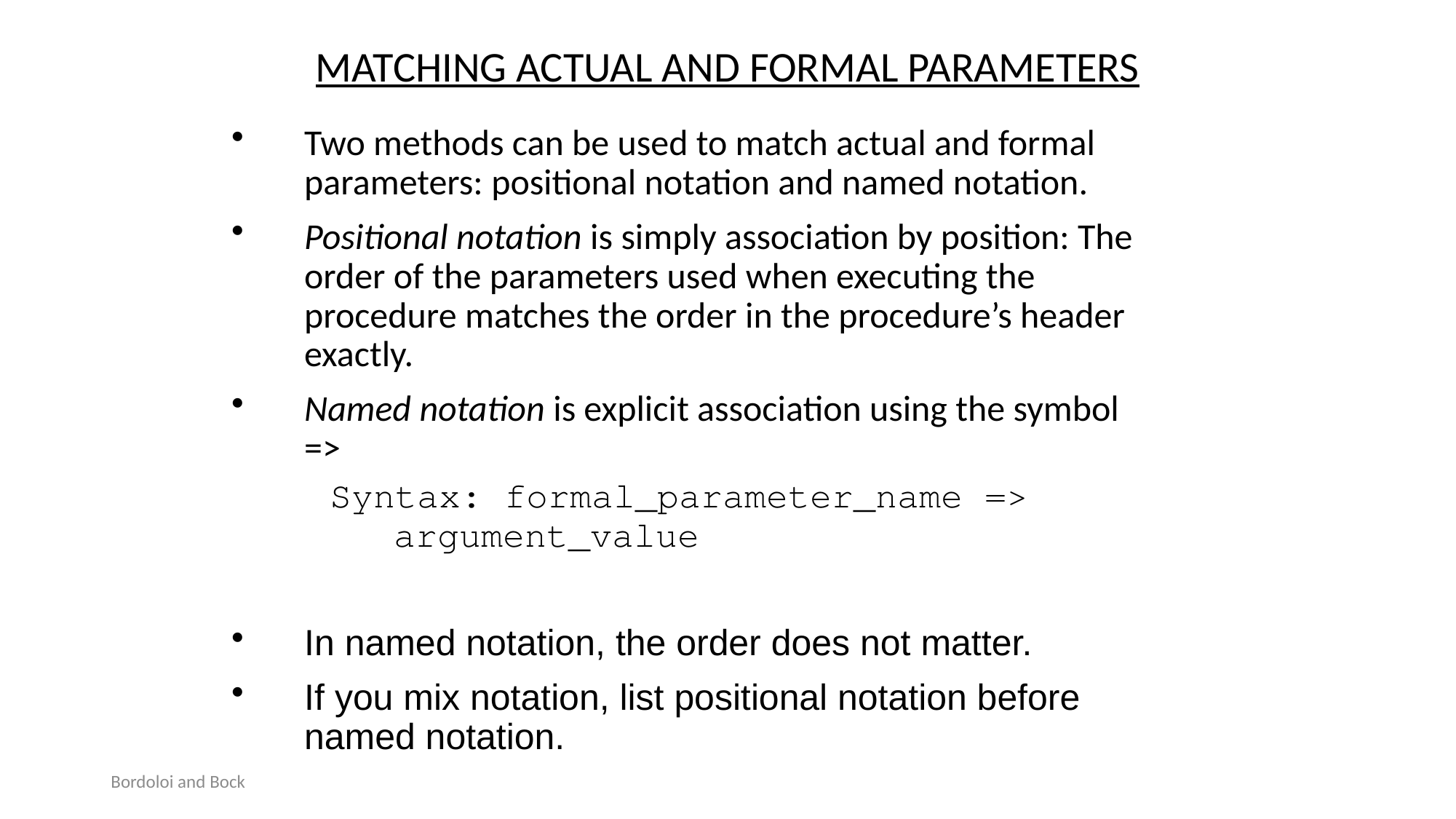

# MATCHING ACTUAL AND FORMAL PARAMETERS
Two methods can be used to match actual and formal parameters: positional notation and named notation.
Positional notation is simply association by position: The order of the parameters used when executing the procedure matches the order in the procedure’s header exactly.
Named notation is explicit association using the symbol =>
Syntax: formal_parameter_name => argument_value

In named notation, the order does not matter.
If you mix notation, list positional notation before named notation.

Bordoloi and Bock